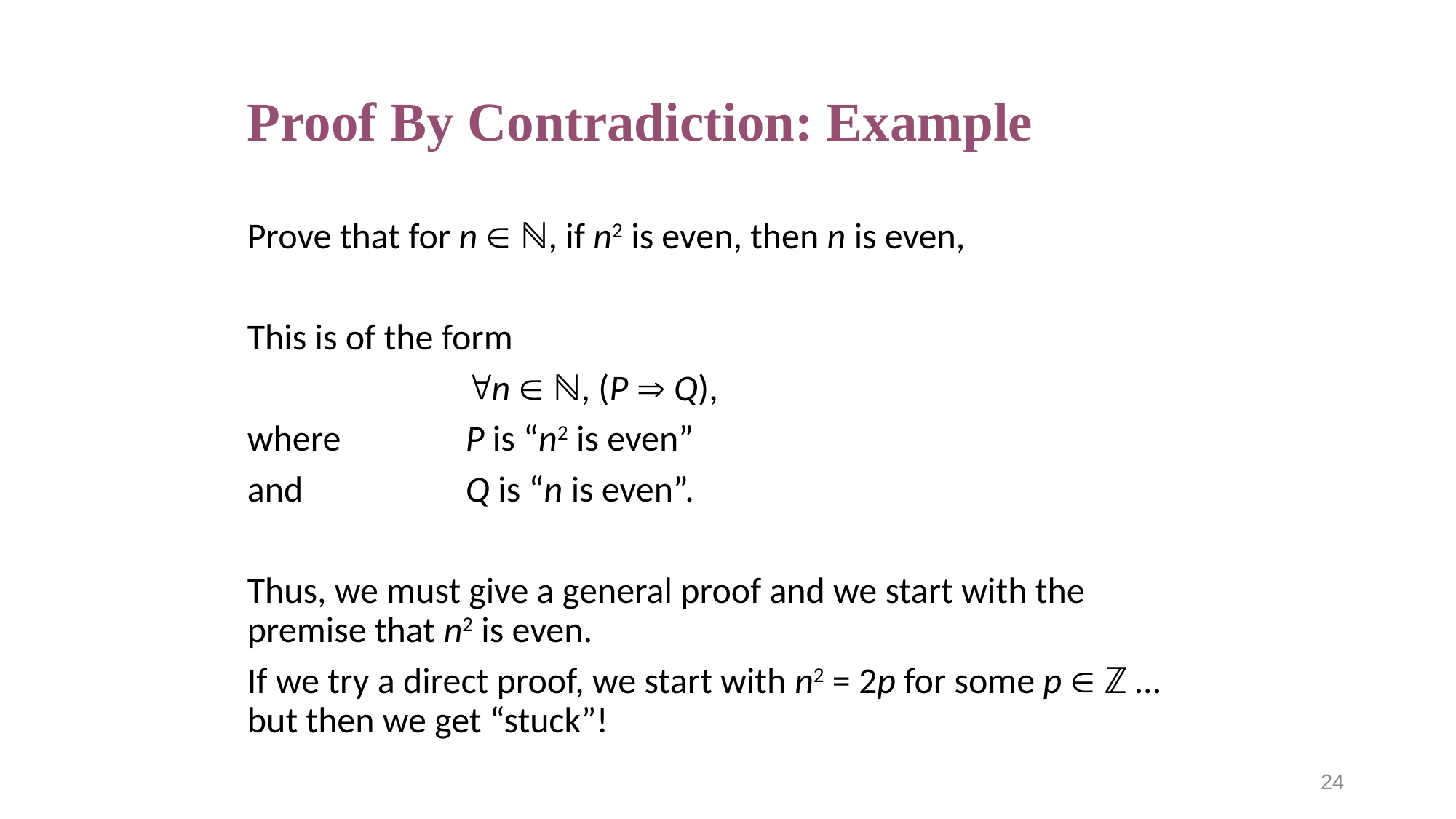

# Proof By Contradiction: Example
Prove that for n ∈ ℕ, if n2 is even, then n is even,

This is of the form
		∀n ∈ ℕ, (P ⇒ Q),
where 		P is “n2 is even”
and 		Q is “n is even”.

Thus, we must give a general proof and we start with the premise that n2 is even.
If we try a direct proof, we start with n2 = 2p for some p ∈ ℤ … but then we get “stuck”!
24